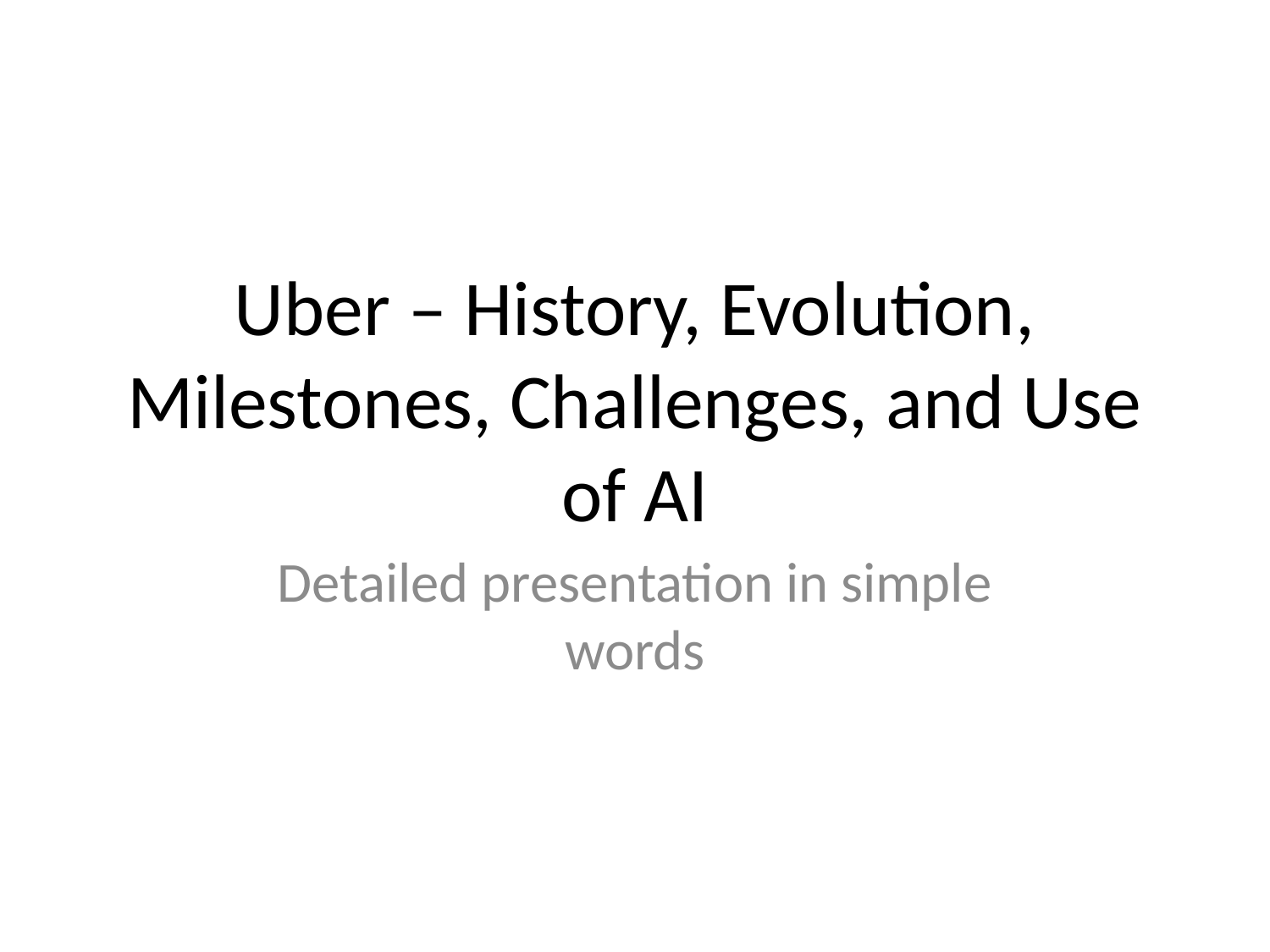

# Uber – History, Evolution, Milestones, Challenges, and Use of AI
Detailed presentation in simple words